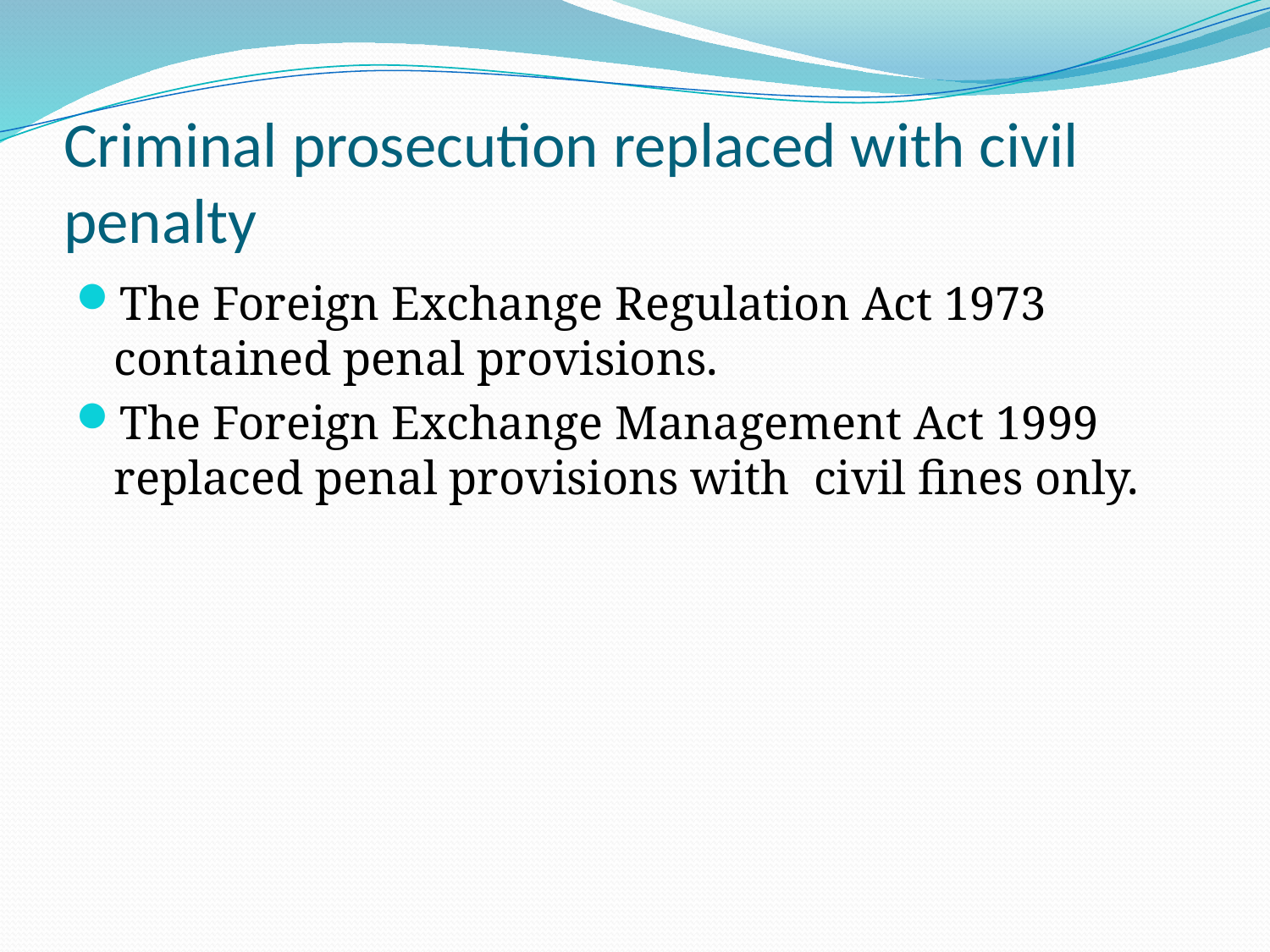

# Criminal prosecution replaced with civil penalty
The Foreign Exchange Regulation Act 1973 contained penal provisions.
The Foreign Exchange Management Act 1999 replaced penal provisions with  civil fines only.